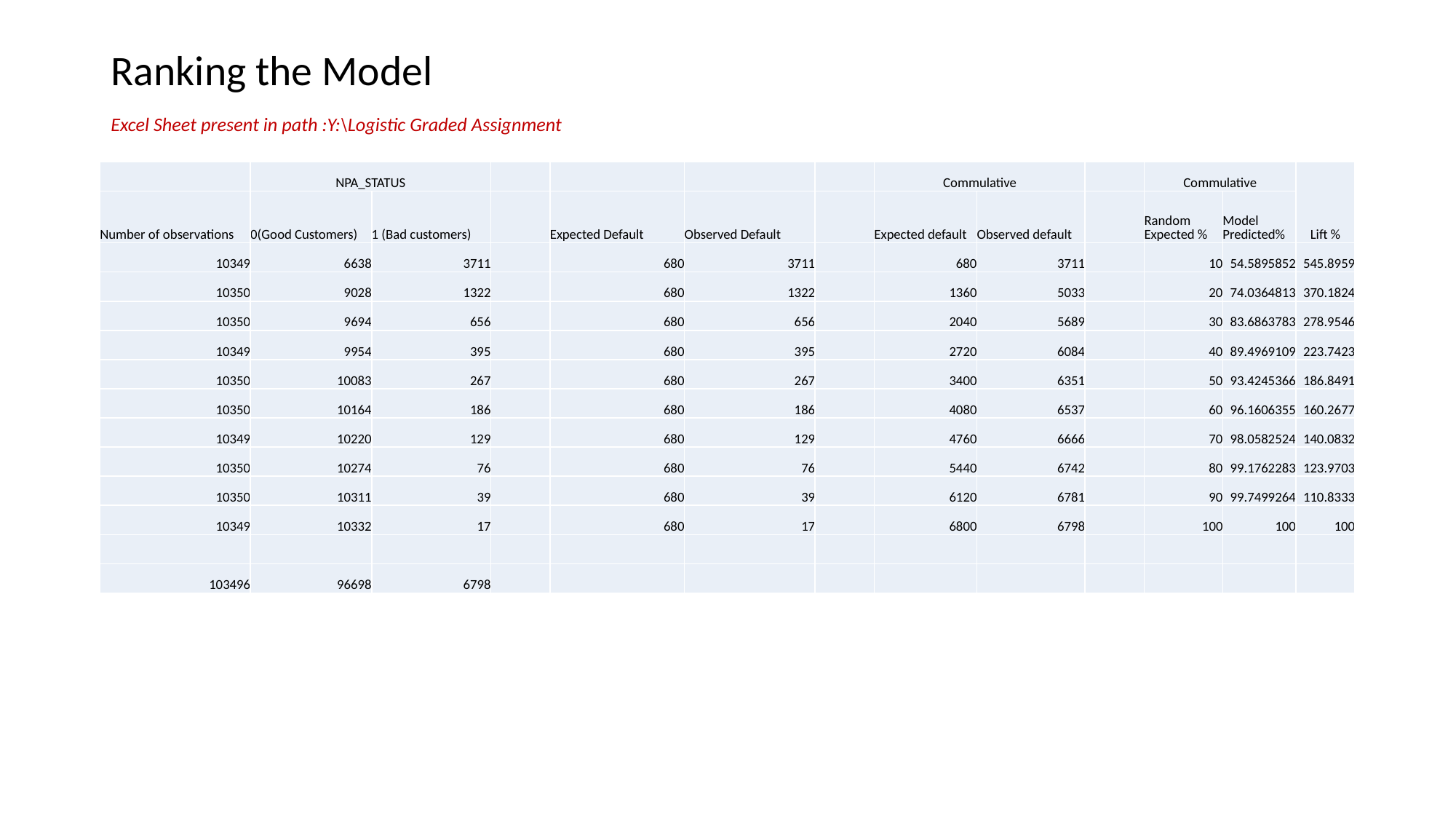

# Ranking the Model Excel Sheet present in path :Y:\Logistic Graded Assignment
|  | NPA\_STATUS |  |  |  |  |  | Commulative |  |  | Commulative |  | Lift % |
| --- | --- | --- | --- | --- | --- | --- | --- | --- | --- | --- | --- | --- |
| Number of observations | 0(Good Customers) | 1 (Bad customers) |  | Expected Default | Observed Default |  | Expected default | Observed default |  | Random Expected % | Model Predicted% |  |
| 10349 | 6638 | 3711 |  | 680 | 3711 |  | 680 | 3711 |  | 10 | 54.5895852 | 545.8959 |
| 10350 | 9028 | 1322 |  | 680 | 1322 |  | 1360 | 5033 |  | 20 | 74.0364813 | 370.1824 |
| 10350 | 9694 | 656 |  | 680 | 656 |  | 2040 | 5689 |  | 30 | 83.6863783 | 278.9546 |
| 10349 | 9954 | 395 |  | 680 | 395 |  | 2720 | 6084 |  | 40 | 89.4969109 | 223.7423 |
| 10350 | 10083 | 267 |  | 680 | 267 |  | 3400 | 6351 |  | 50 | 93.4245366 | 186.8491 |
| 10350 | 10164 | 186 |  | 680 | 186 |  | 4080 | 6537 |  | 60 | 96.1606355 | 160.2677 |
| 10349 | 10220 | 129 |  | 680 | 129 |  | 4760 | 6666 |  | 70 | 98.0582524 | 140.0832 |
| 10350 | 10274 | 76 |  | 680 | 76 |  | 5440 | 6742 |  | 80 | 99.1762283 | 123.9703 |
| 10350 | 10311 | 39 |  | 680 | 39 |  | 6120 | 6781 |  | 90 | 99.7499264 | 110.8333 |
| 10349 | 10332 | 17 |  | 680 | 17 |  | 6800 | 6798 |  | 100 | 100 | 100 |
|  |  |  |  |  |  |  |  |  |  |  |  |  |
| 103496 | 96698 | 6798 |  |  |  |  |  |  |  |  |  |  |